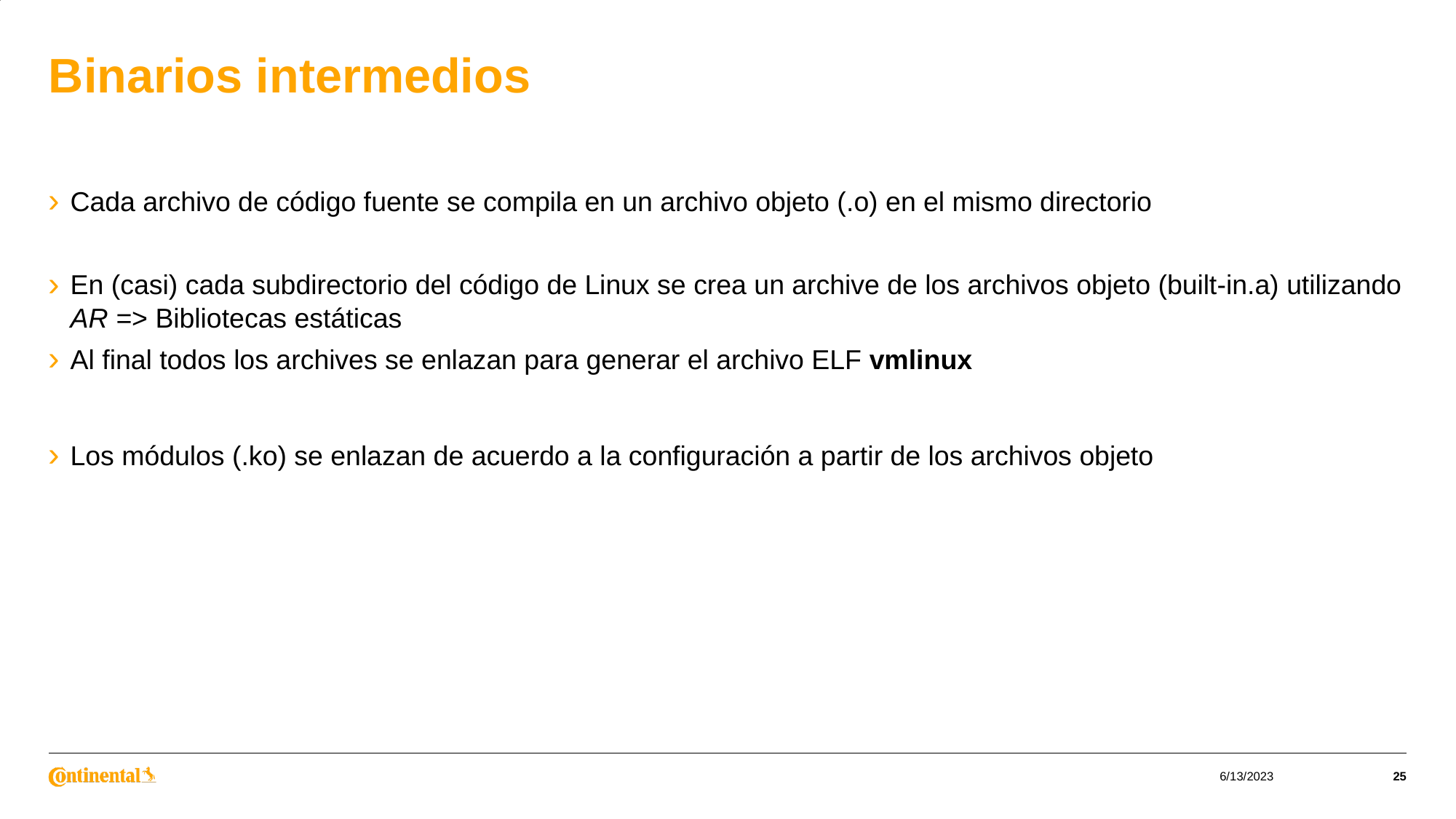

# Binarios intermedios
Cada archivo de código fuente se compila en un archivo objeto (.o) en el mismo directorio

En (casi) cada subdirectorio del código de Linux se crea un archive de los archivos objeto (built-in.a) utilizando AR => Bibliotecas estáticas
Al final todos los archives se enlazan para generar el archivo ELF vmlinux

Los módulos (.ko) se enlazan de acuerdo a la configuración a partir de los archivos objeto

6/13/2023
25